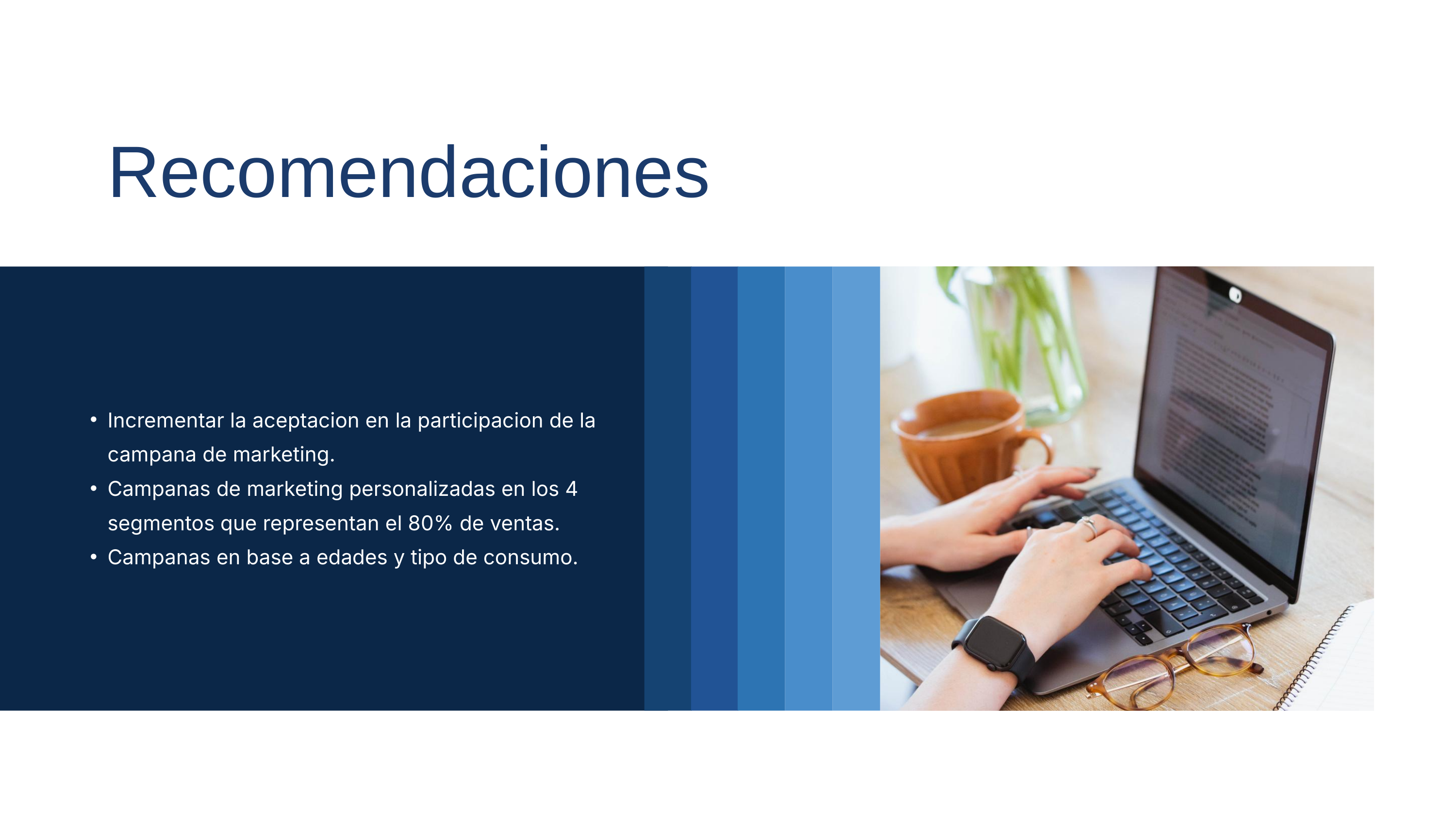

Recomendaciones

Incrementar la aceptacion en la participacion de la campana de marketing.
Campanas de marketing personalizadas en los 4 segmentos que representan el 80% de ventas.
Campanas en base a edades y tipo de consumo.